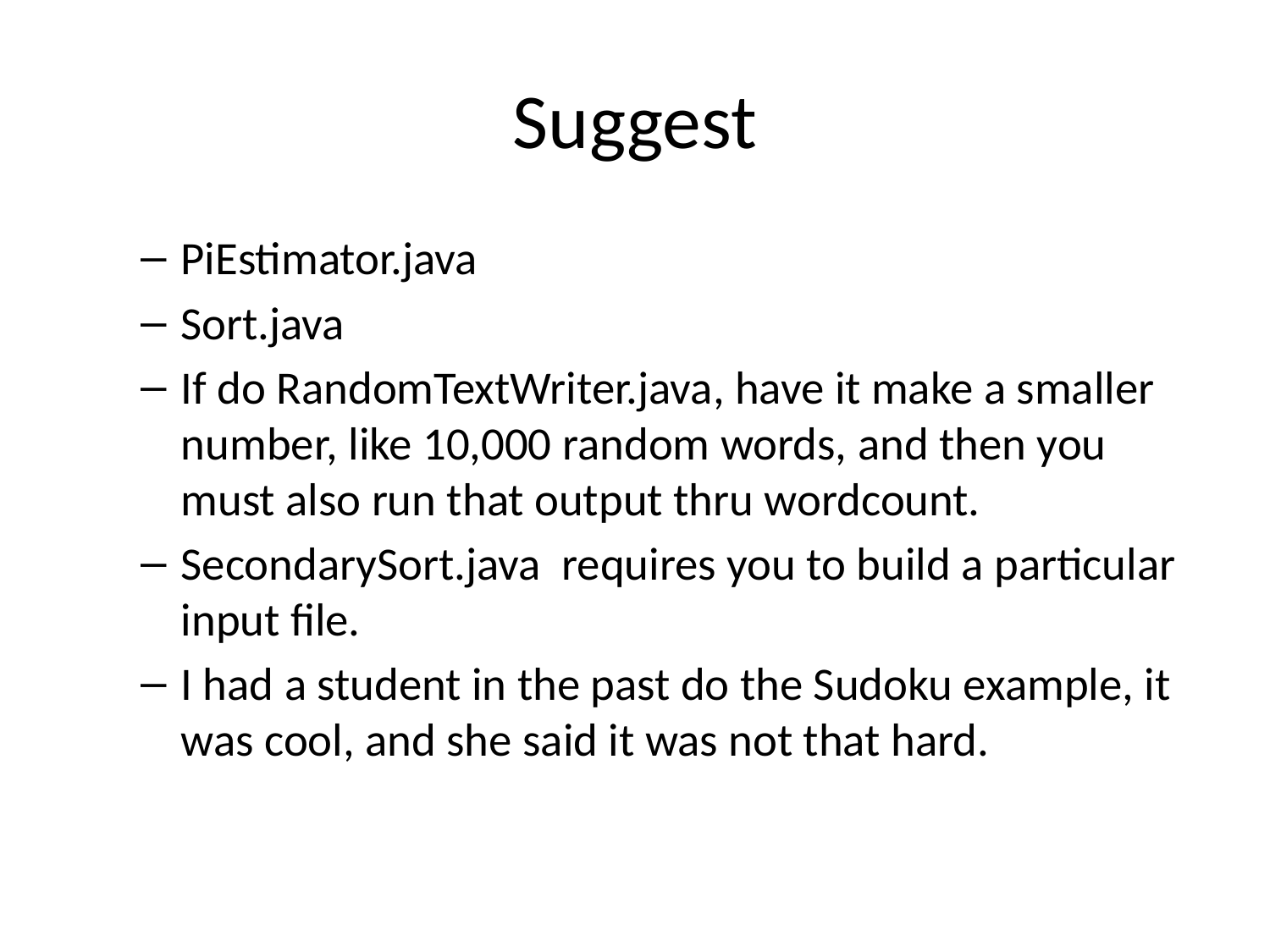

# Suggest
PiEstimator.java
Sort.java
If do RandomTextWriter.java, have it make a smaller number, like 10,000 random words, and then you must also run that output thru wordcount.
SecondarySort.java  requires you to build a particular input file.
I had a student in the past do the Sudoku example, it was cool, and she said it was not that hard.